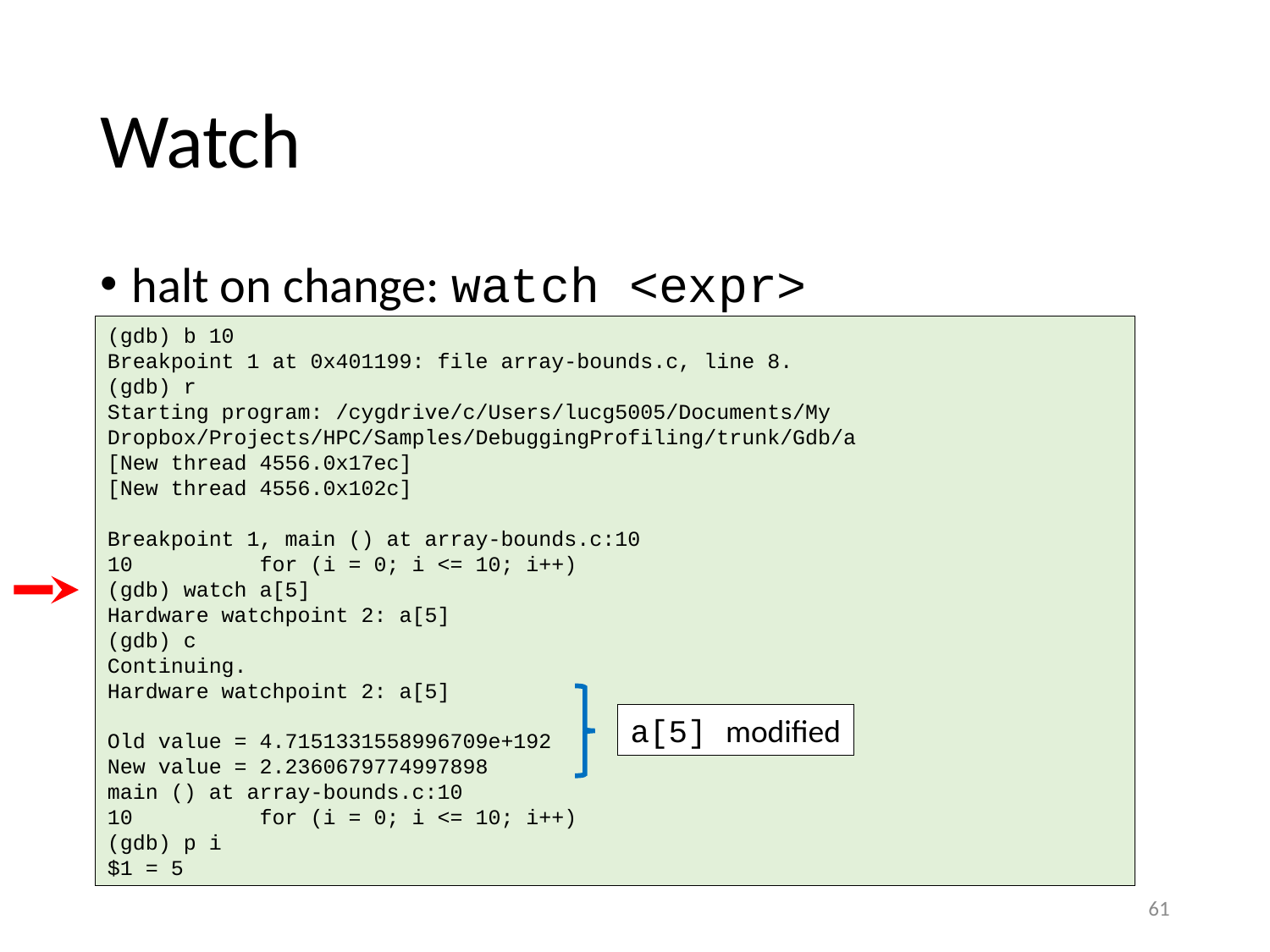

# Watch
halt on change: watch <expr>
(gdb) b 10
Breakpoint 1 at 0x401199: file array-bounds.c, line 8.
(gdb) r
Starting program: /cygdrive/c/Users/lucg5005/Documents/My Dropbox/Projects/HPC/Samples/DebuggingProfiling/trunk/Gdb/a
[New thread 4556.0x17ec]
[New thread 4556.0x102c]

Breakpoint 1, main () at array-bounds.c:10
10          for (i = 0; i <= 10; i++)
(gdb) watch a[5]
Hardware watchpoint 2: a[5]
(gdb) c
Continuing.
Hardware watchpoint 2: a[5]

Old value = 4.7151331558996709e+192
New value = 2.2360679774997898
main () at array-bounds.c:10
10          for (i = 0; i <= 10; i++)
(gdb) p i
$1 = 5

a[5] modified
61